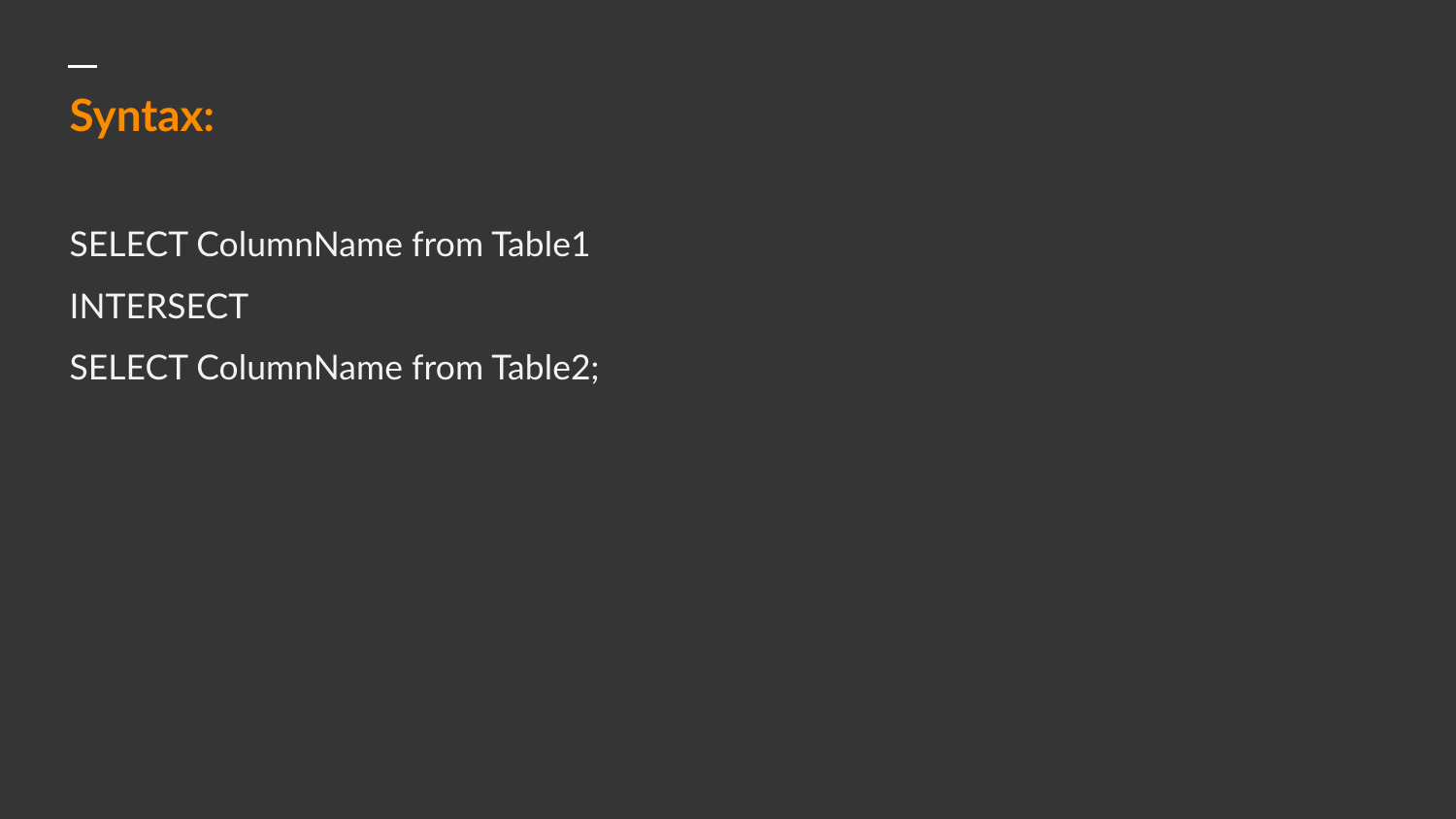

# Syntax:

SELECT ColumnName from Table1
INTERSECT
SELECT ColumnName from Table2;